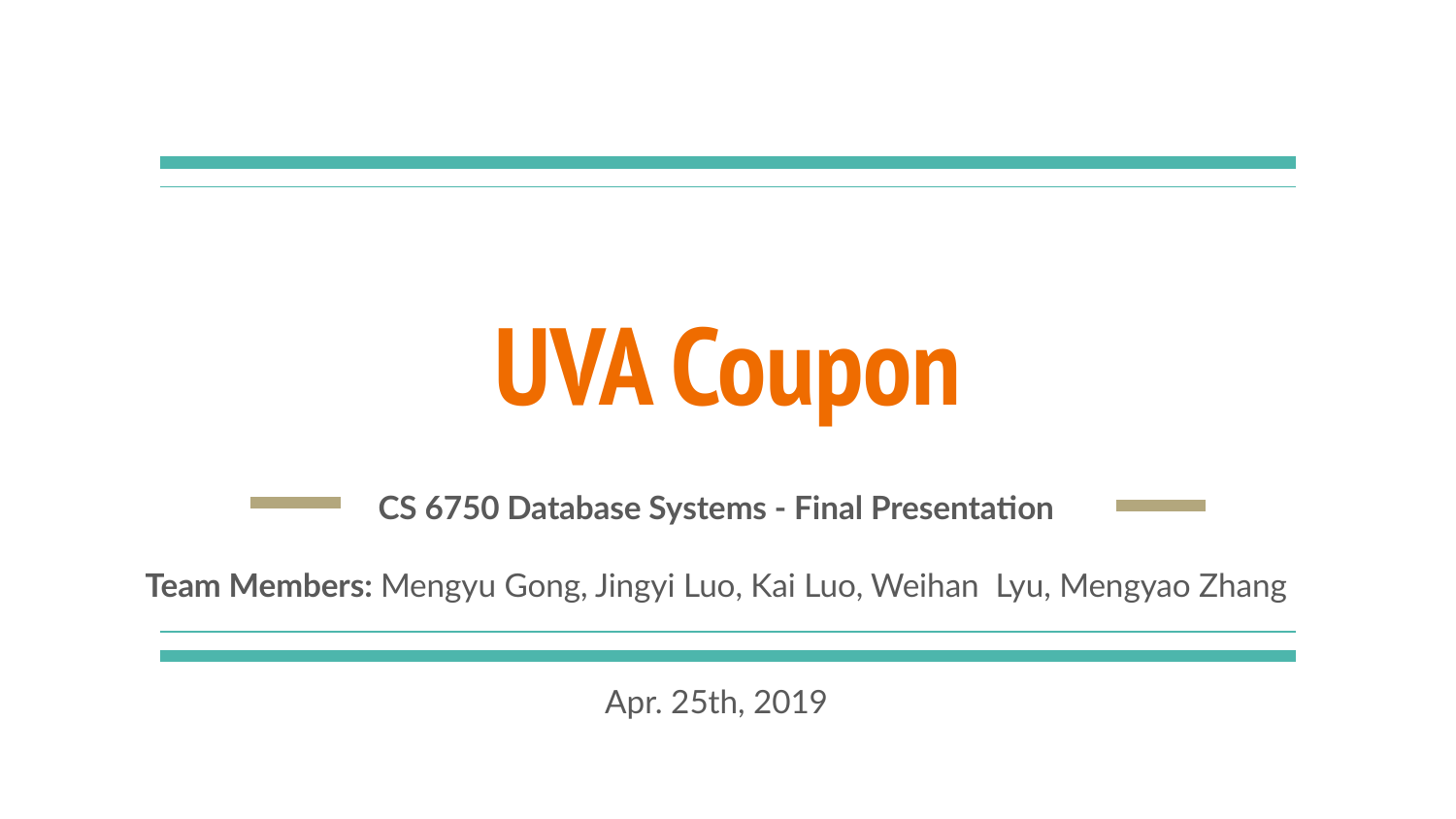

# UVA Coupon
CS 6750 Database Systems - Final Presentation

Team Members: Mengyu Gong, Jingyi Luo, Kai Luo, Weihan  Lyu, Mengyao Zhang

Apr. 25th, 2019